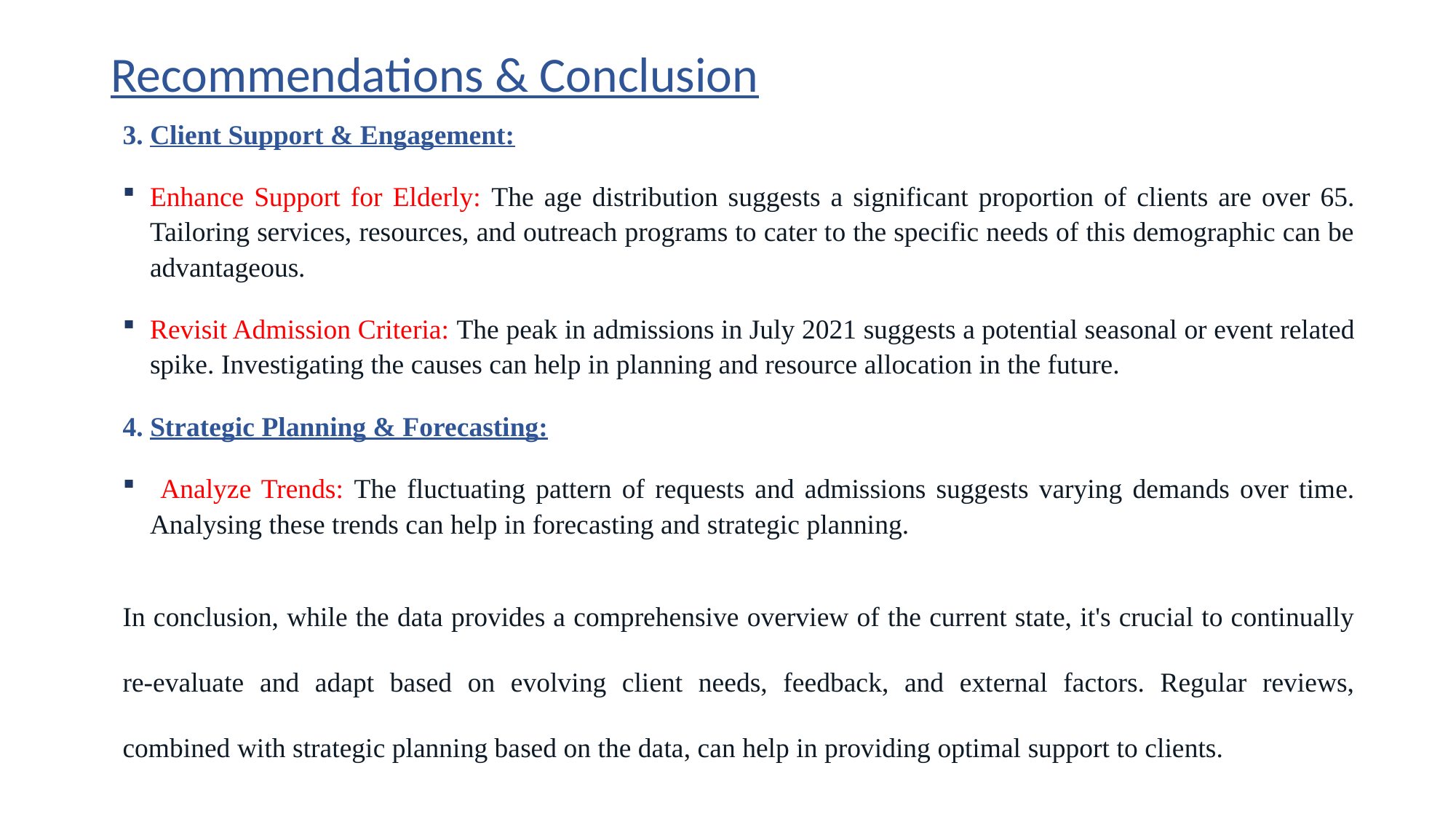

# Recommendations & Conclusion
3. Client Support & Engagement:
Enhance Support for Elderly: The age distribution suggests a significant proportion of clients are over 65. Tailoring services, resources, and outreach programs to cater to the specific needs of this demographic can be advantageous.
Revisit Admission Criteria: The peak in admissions in July 2021 suggests a potential seasonal or event related spike. Investigating the causes can help in planning and resource allocation in the future.
4. Strategic Planning & Forecasting:
 Analyze Trends: The fluctuating pattern of requests and admissions suggests varying demands over time. Analysing these trends can help in forecasting and strategic planning.
In conclusion, while the data provides a comprehensive overview of the current state, it's crucial to continually re-evaluate and adapt based on evolving client needs, feedback, and external factors. Regular reviews, combined with strategic planning based on the data, can help in providing optimal support to clients.